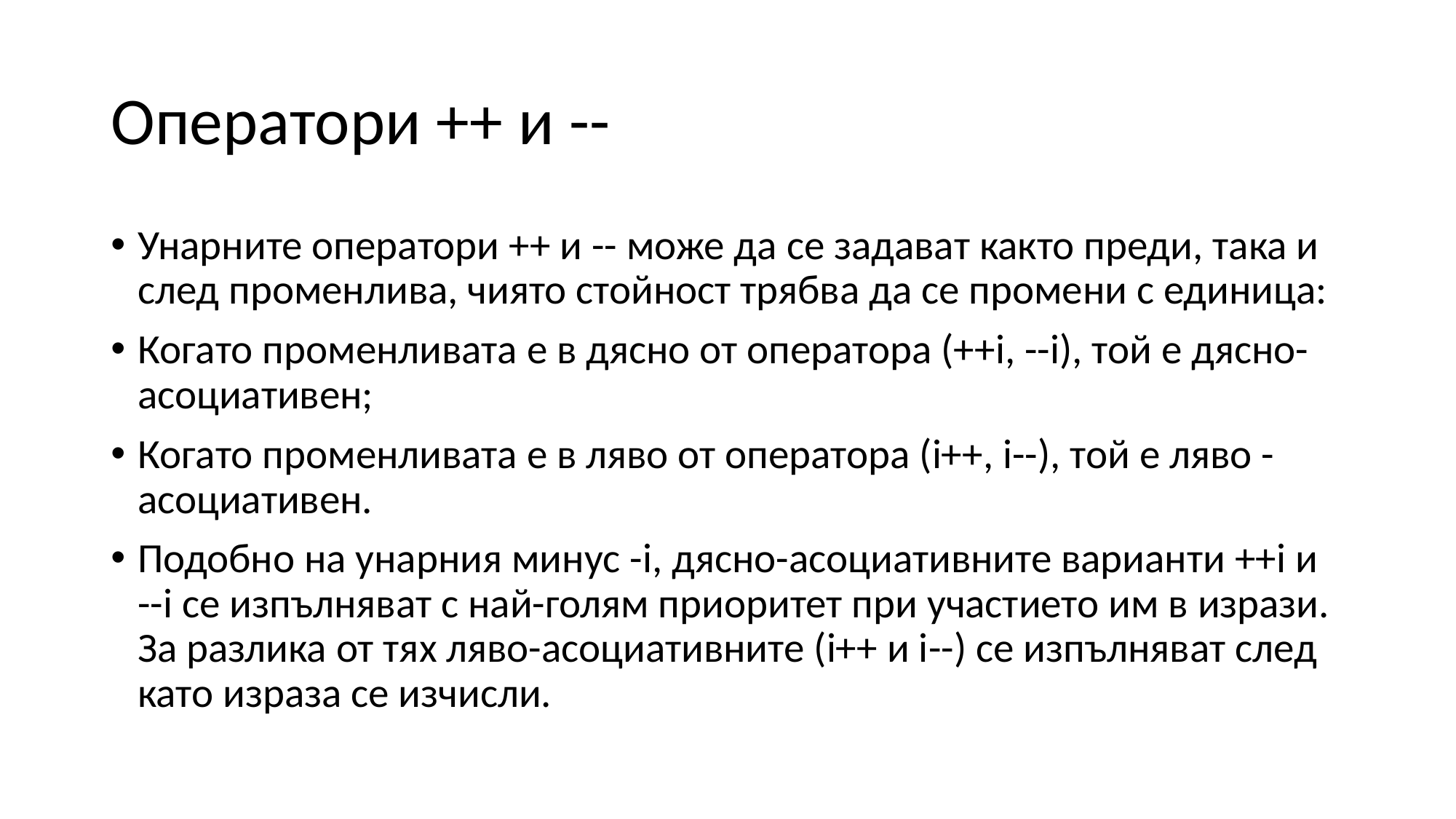

# Оператори ++ и --
Унарните оператори ++ и -- може да се задават както преди, така и след променлива, чиято стойност трябва да се промени с единица:
Когато променливата е в дясно от оператора (++i, --i), той е дясно-асоциативен;
Когато променливата е в ляво от оператора (i++, i--), той е ляво -асоциативен.
Подобно на унарния минус -i, дясно-асоциативните варианти ++i и --i се изпълняват с най-голям приоритет при участието им в изрази. За разлика от тях ляво-асоциативните (i++ и i--) се изпълняват след като израза се изчисли.